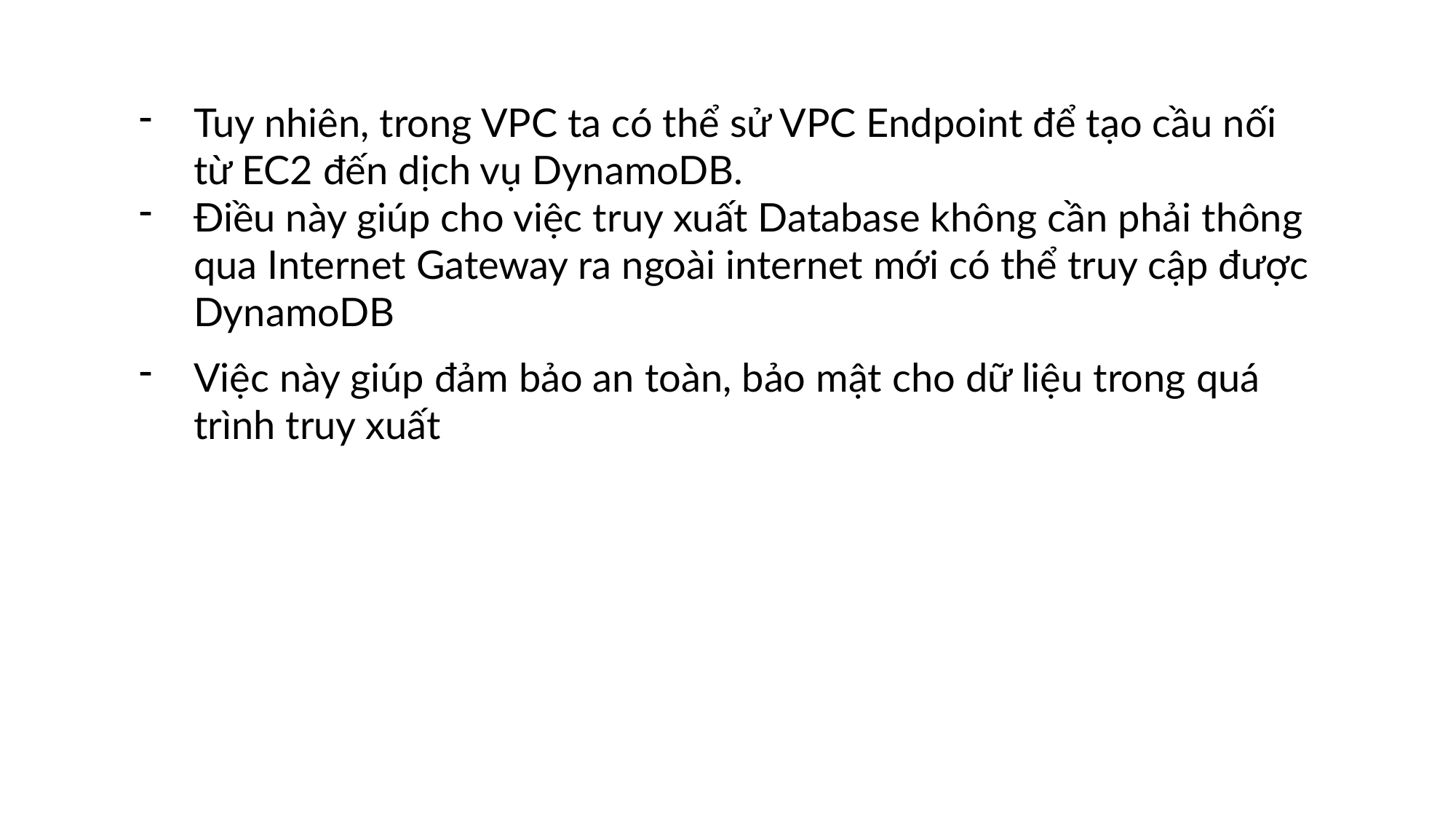

Tuy nhiên, trong VPC ta có thể sử VPC Endpoint để tạo cầu nối từ EC2 đến dịch vụ DynamoDB.
Điều này giúp cho việc truy xuất Database không cần phải thông qua Internet Gateway ra ngoài internet mới có thể truy cập được DynamoDB
Việc này giúp đảm bảo an toàn, bảo mật cho dữ liệu trong quá trình truy xuất